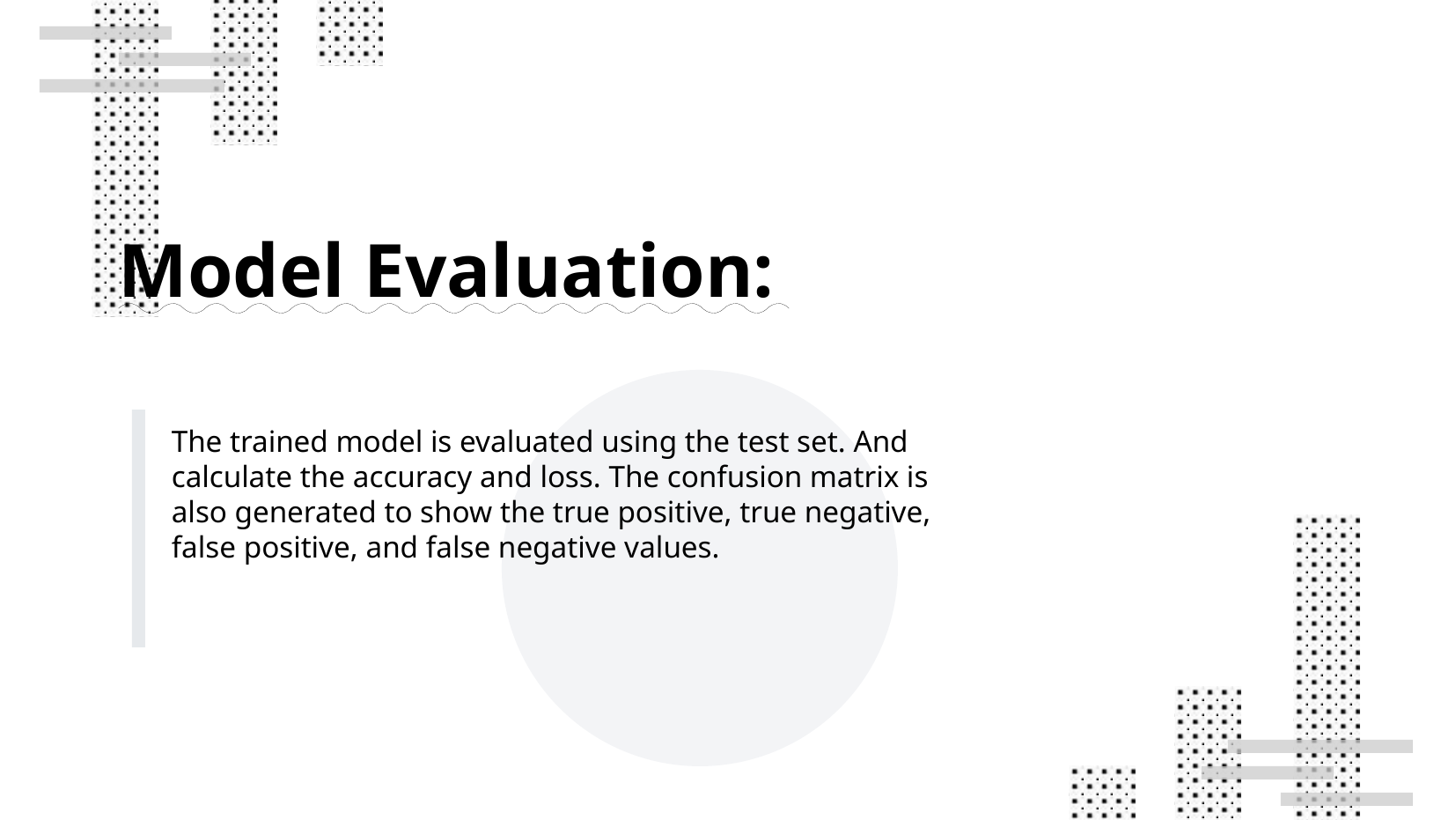

Model Evaluation:

The trained model is evaluated using the test set. And calculate the accuracy and loss. The confusion matrix is also generated to show the true positive, true negative, false positive, and false negative values.